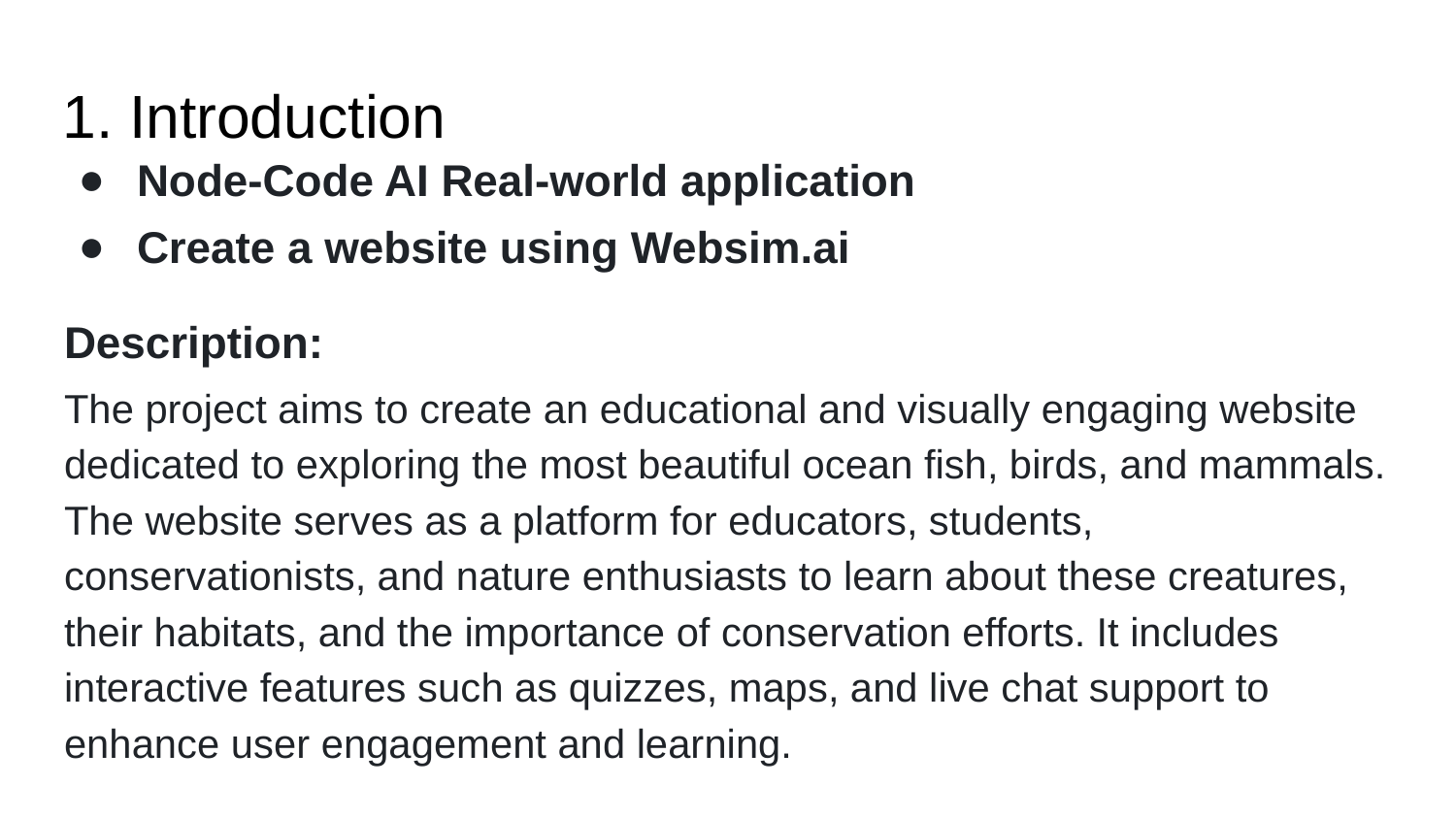

# Introduction
Node-Code AI Real-world application
Create a website using Websim.ai
Description:
The project aims to create an educational and visually engaging website dedicated to exploring the most beautiful ocean fish, birds, and mammals. The website serves as a platform for educators, students, conservationists, and nature enthusiasts to learn about these creatures, their habitats, and the importance of conservation efforts. It includes interactive features such as quizzes, maps, and live chat support to enhance user engagement and learning.